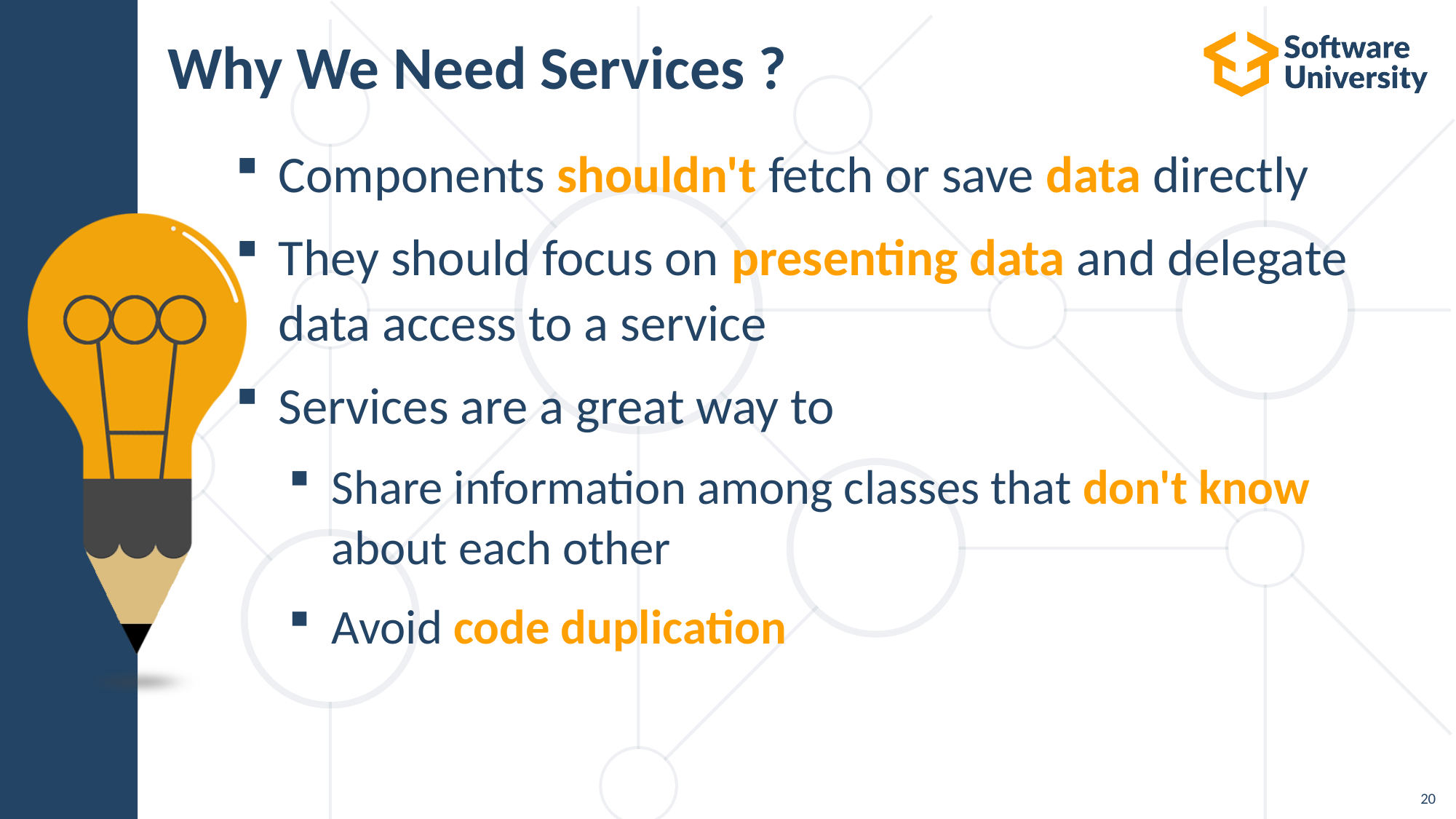

# Why We Need Services ?
Components shouldn't fetch or save data directly
They should focus on presenting data and delegate
data access to a service
Services are a great way to
Share information among classes that don't know
about each other
Avoid code duplication
20